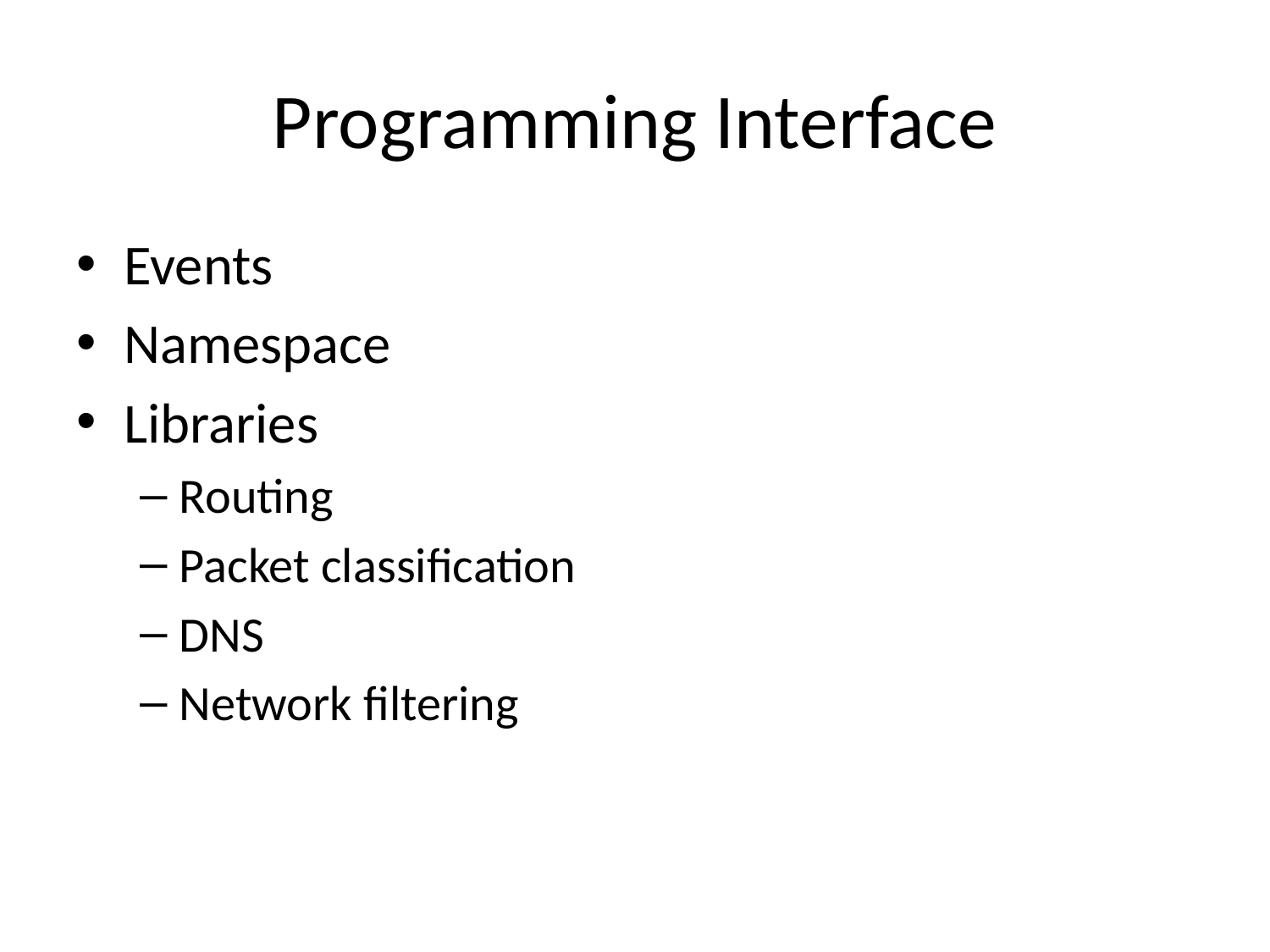

# Programming Interface
Events
Namespace
Libraries
Routing
Packet classification
DNS
Network filtering